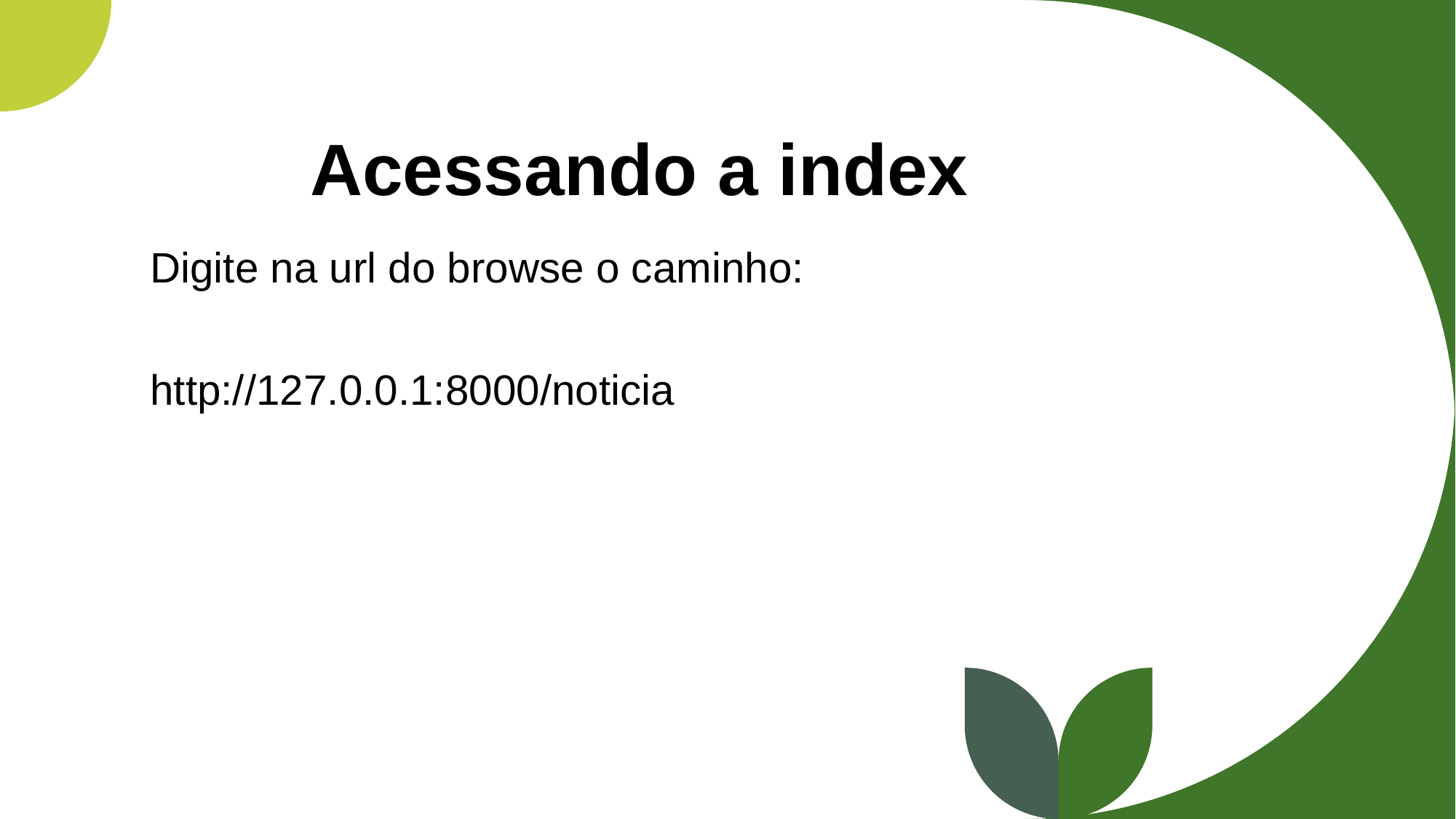

# Acessando a index
Digite na url do browse o caminho:

http://127.0.0.1:8000/noticia